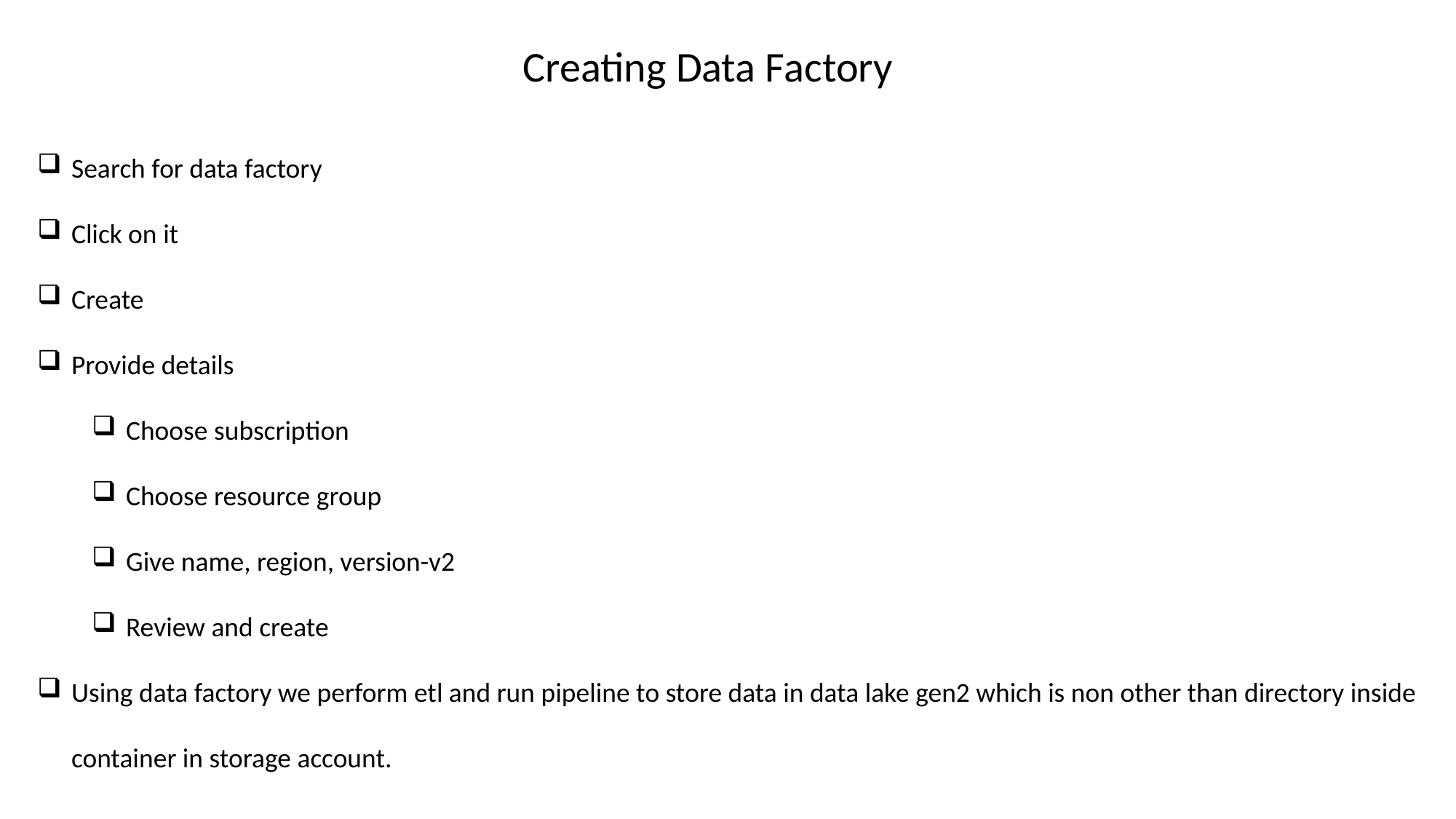

Creating Data Factory
Search for data factory
Click on it
Create
Provide details
Choose subscription
Choose resource group
Give name, region, version-v2
Review and create
Using data factory we perform etl and run pipeline to store data in data lake gen2 which is non other than directory inside container in storage account.